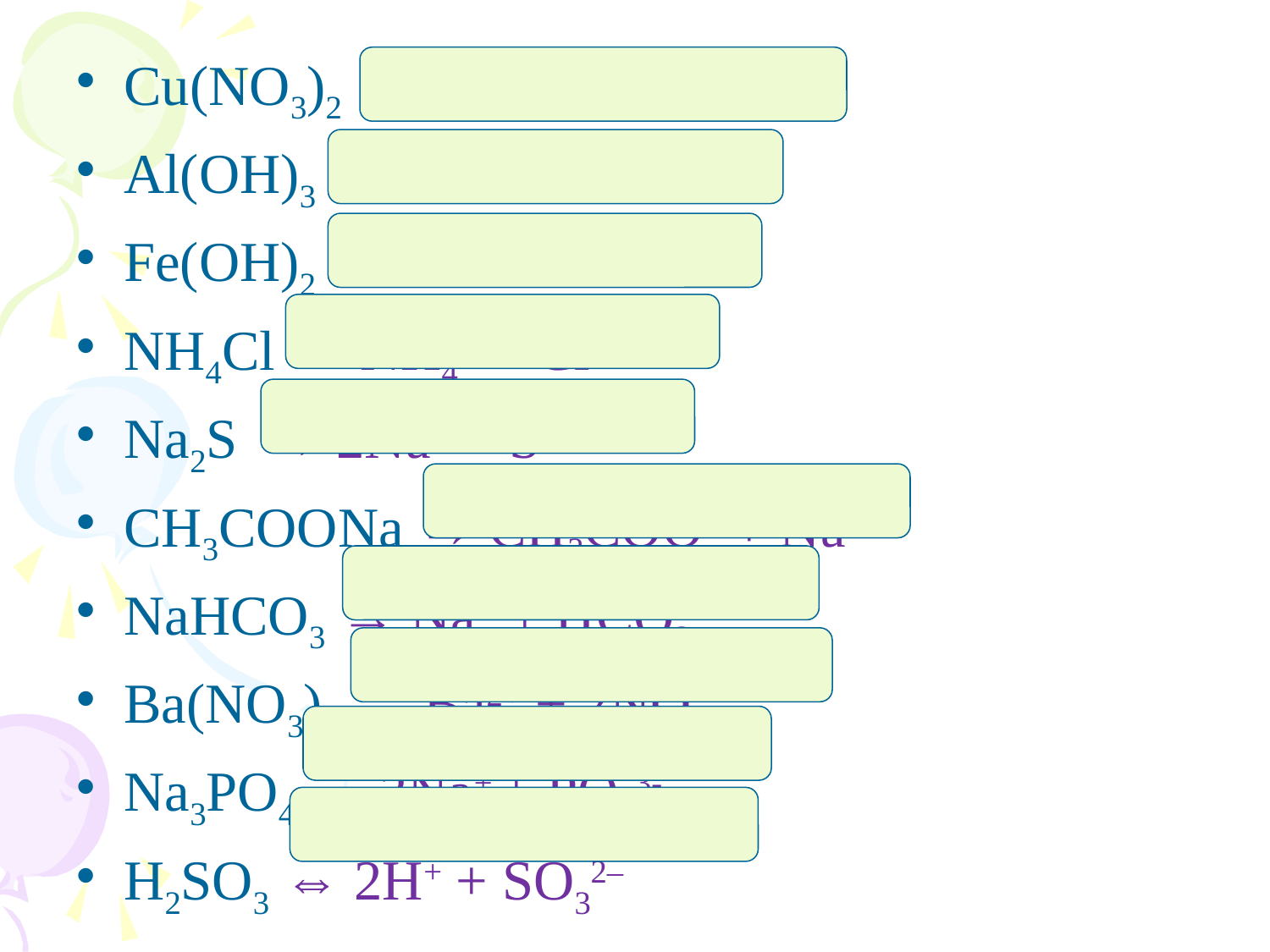

Cu(NO3)2 → Cu2+ + 2NO3–
Al(OH)3 ⇔ Al3+ + 3OH–
Fe(OH)2 ⇔ Fe2+ + 2OH–
NH4Cl → NH4+ + Cl–
Na2S  → 2Na+ + S2-
CH3COONa → CH3COO– + Na+
NaHCO3 → Na+ + HCO3–
Ba(NO3)2 → Ba2+ + 2NO3–
Na3PO4 → 3Na+ + PO43-
H2SO3 ⇔ 2H+ + SO32–